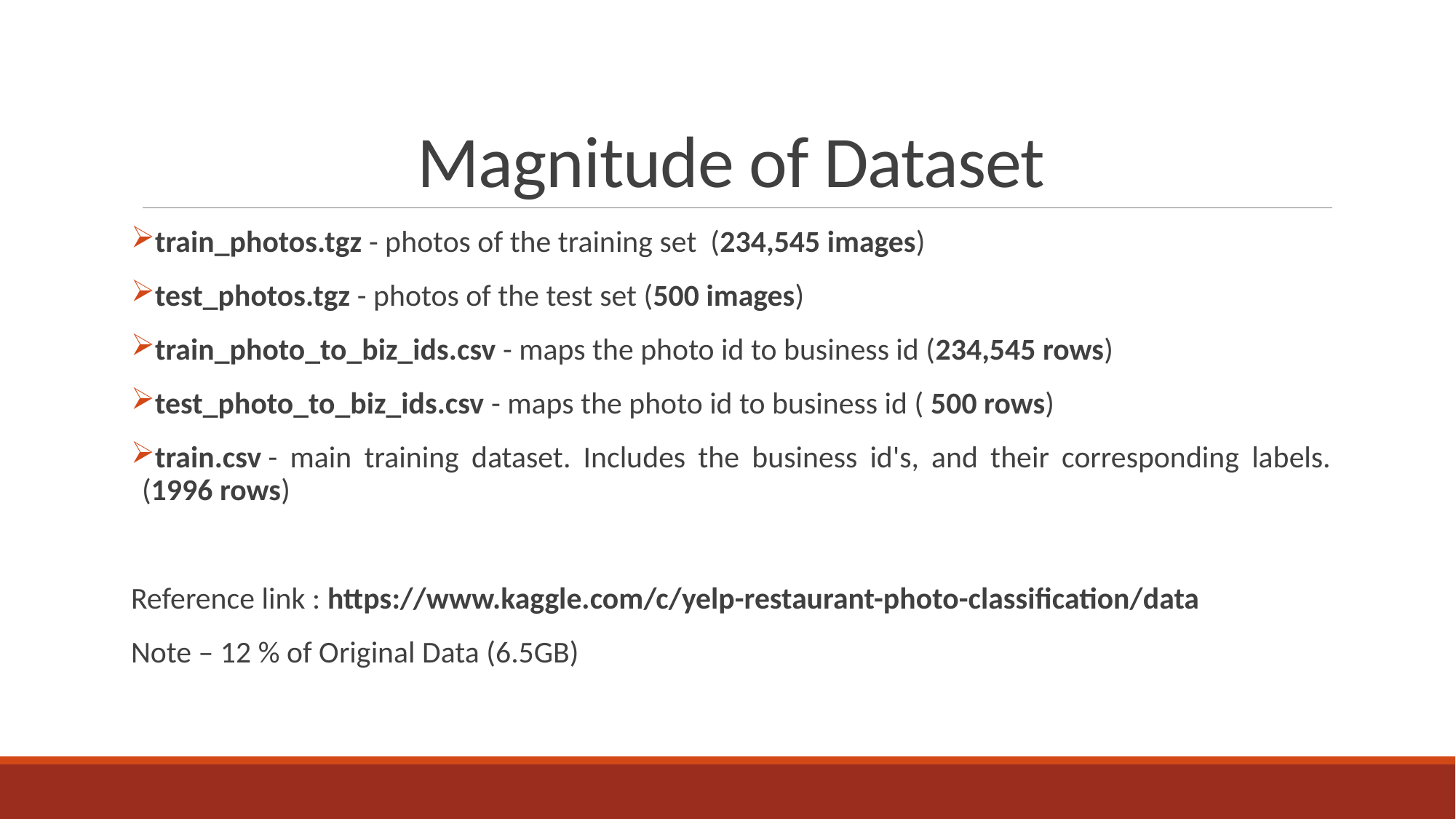

# Magnitude of Dataset
train_photos.tgz - photos of the training set  (234,545 images)
test_photos.tgz - photos of the test set (500 images)
train_photo_to_biz_ids.csv - maps the photo id to business id (234,545 rows)
test_photo_to_biz_ids.csv - maps the photo id to business id ( 500 rows)
train.csv - main training dataset. Includes the business id's, and their corresponding labels. (1996 rows)

Reference link : https://www.kaggle.com/c/yelp-restaurant-photo-classification/data
Note – 12 % of Original Data (6.5GB)